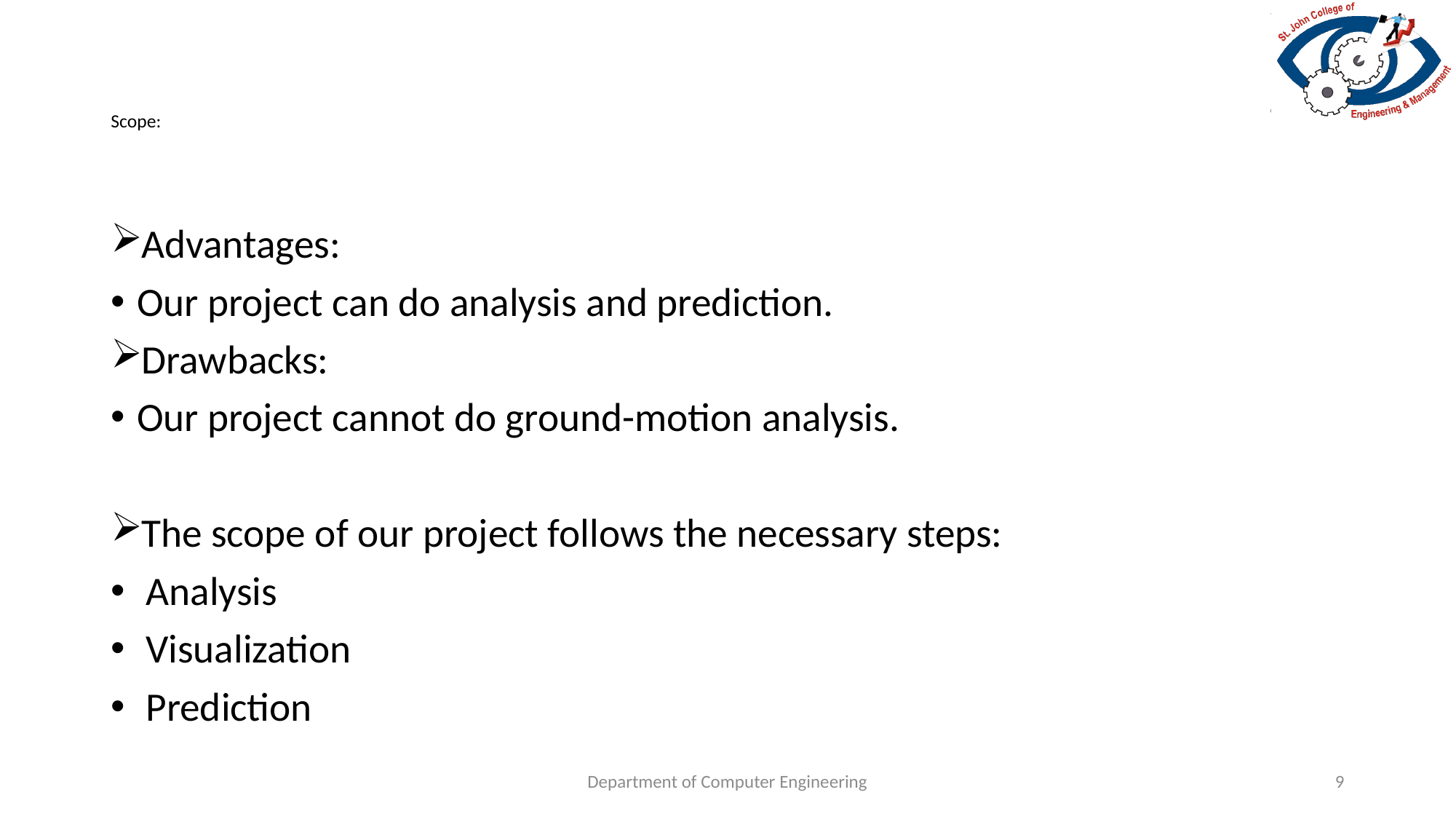

# Scope:
Advantages:
Our project can do analysis and prediction.
Drawbacks:
Our project cannot do ground-motion analysis.

The scope of our project follows the necessary steps:
 Analysis
 Visualization
 Prediction

Department of Computer Engineering
9